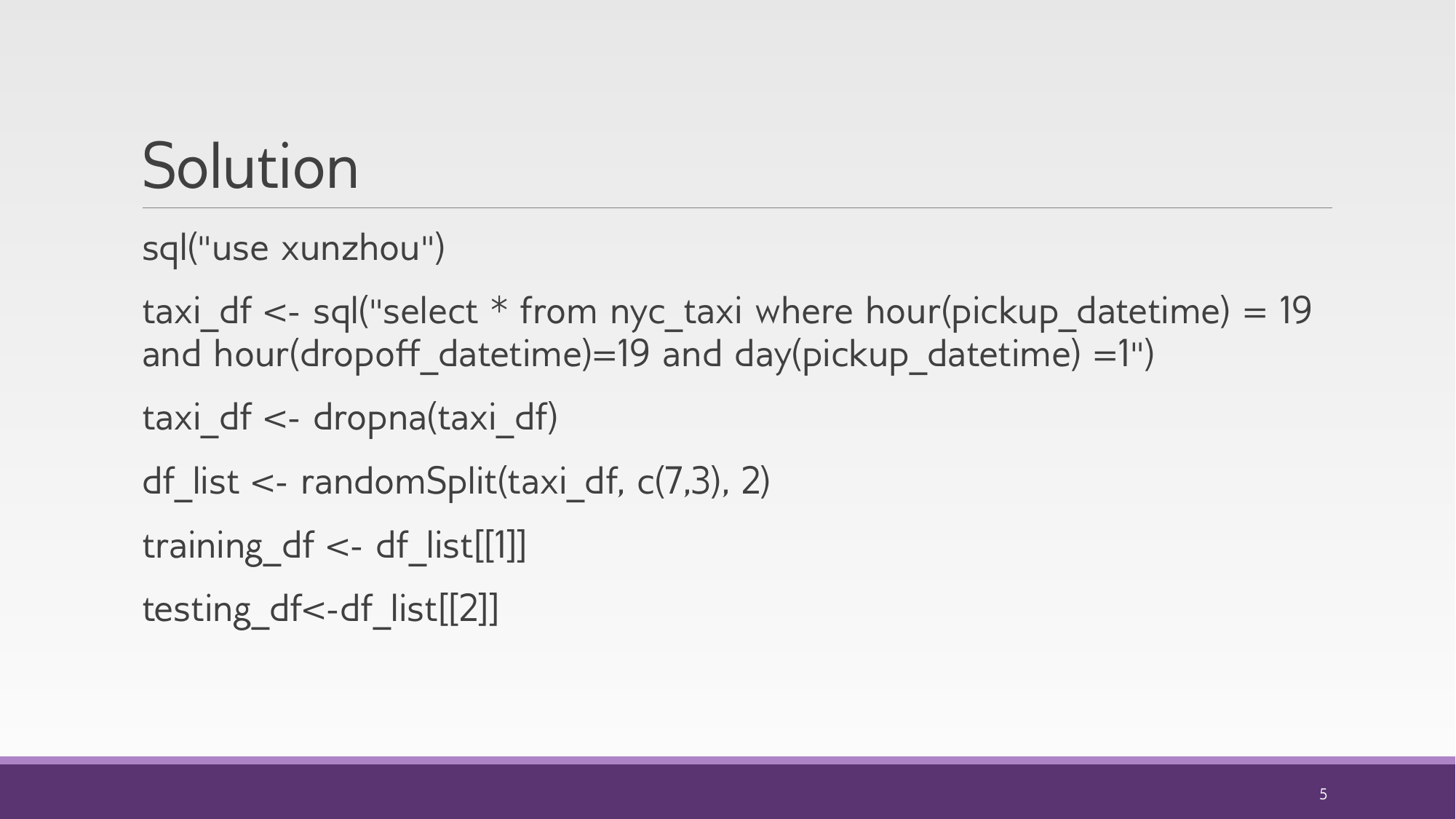

# Solution
sql("use xunzhou")
taxi_df <- sql("select * from nyc_taxi where hour(pickup_datetime) = 19 and hour(dropoff_datetime)=19 and day(pickup_datetime) =1")
taxi_df <- dropna(taxi_df)
df_list <- randomSplit(taxi_df, c(7,3), 2)
training_df <- df_list[[1]]
testing_df<-df_list[[2]]
5